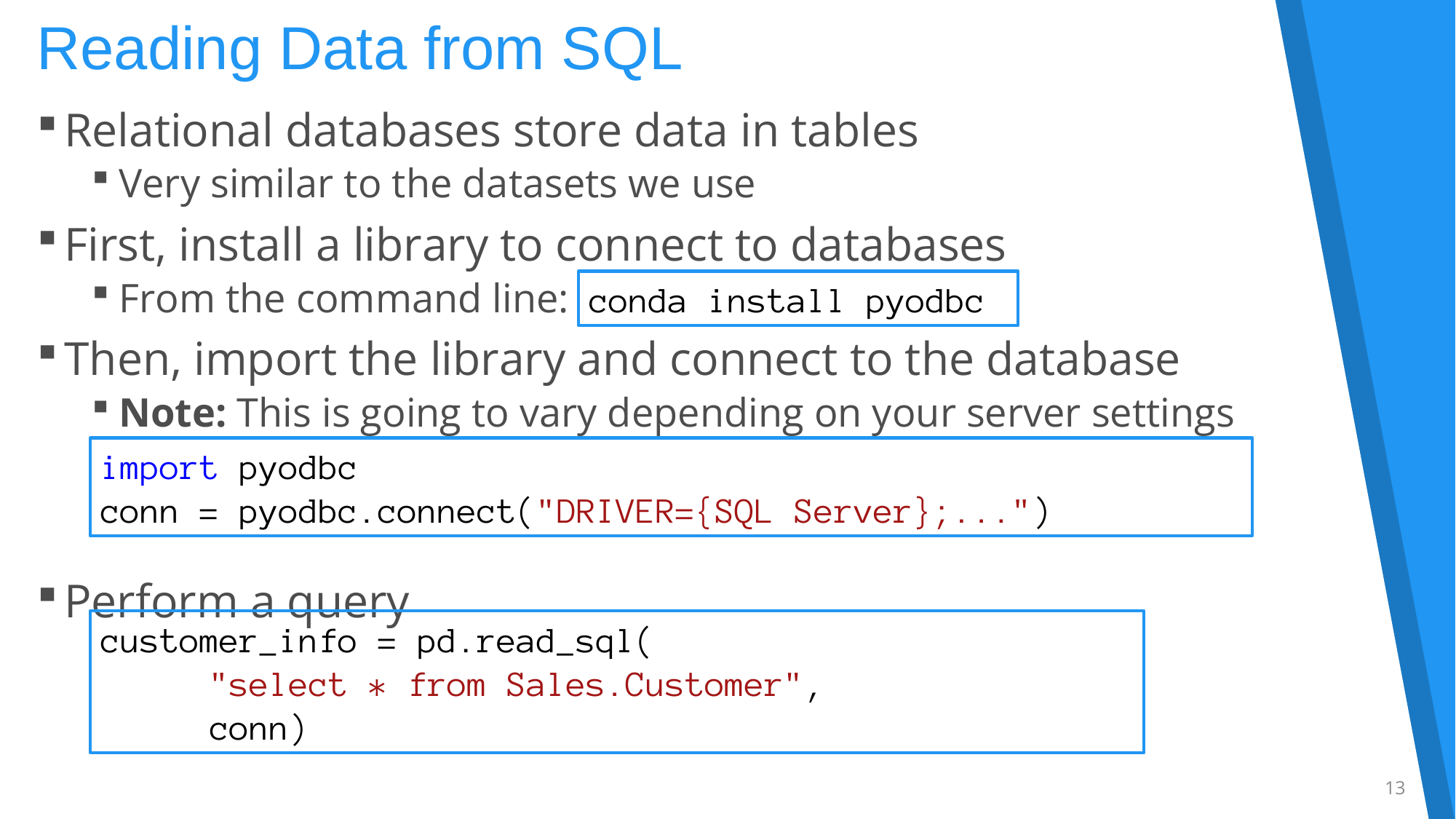

# Reading Data from SQL
Relational databases store data in tables
Very similar to the datasets we use
First, install a library to connect to databases
From the command line:
Then, import the library and connect to the database
Note: This is going to vary depending on your server settings

Perform a query
conda install pyodbc
import pyodbc
conn = pyodbc.connect("DRIVER={SQL Server};...")
customer_info = pd.read_sql(
	"select * from Sales.Customer",
	conn)
13